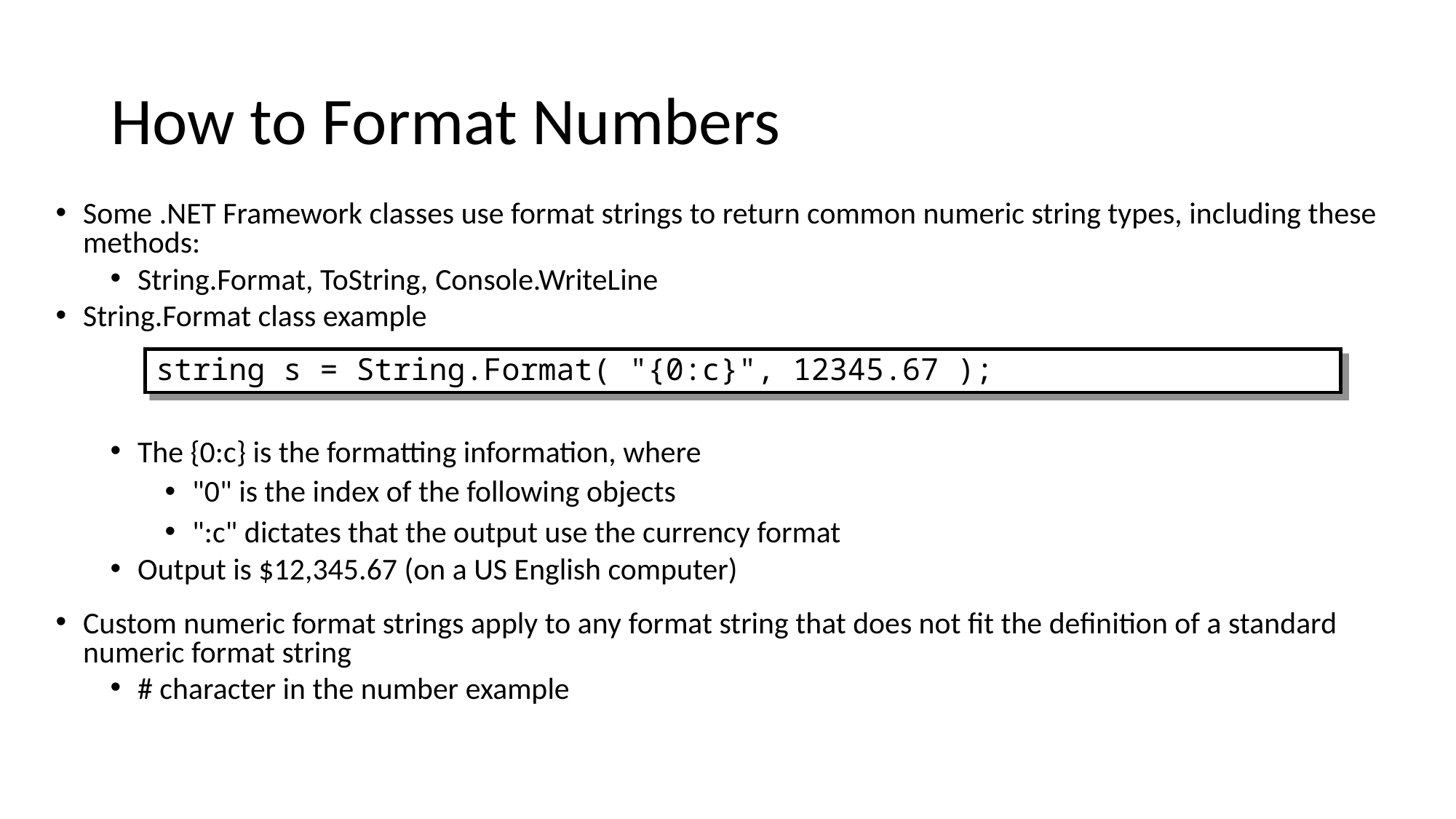

# How to Format Numbers
Some .NET Framework classes use format strings to return common numeric string types, including these methods:
String.Format, ToString, Console.WriteLine
String.Format class example

The {0:c} is the formatting information, where
"0" is the index of the following objects
":c" dictates that the output use the currency format
Output is $12,345.67 (on a US English computer)
Custom numeric format strings apply to any format string that does not fit the definition of a standard numeric format string
# character in the number example
string s = String.Format( "{0:c}", 12345.67 );